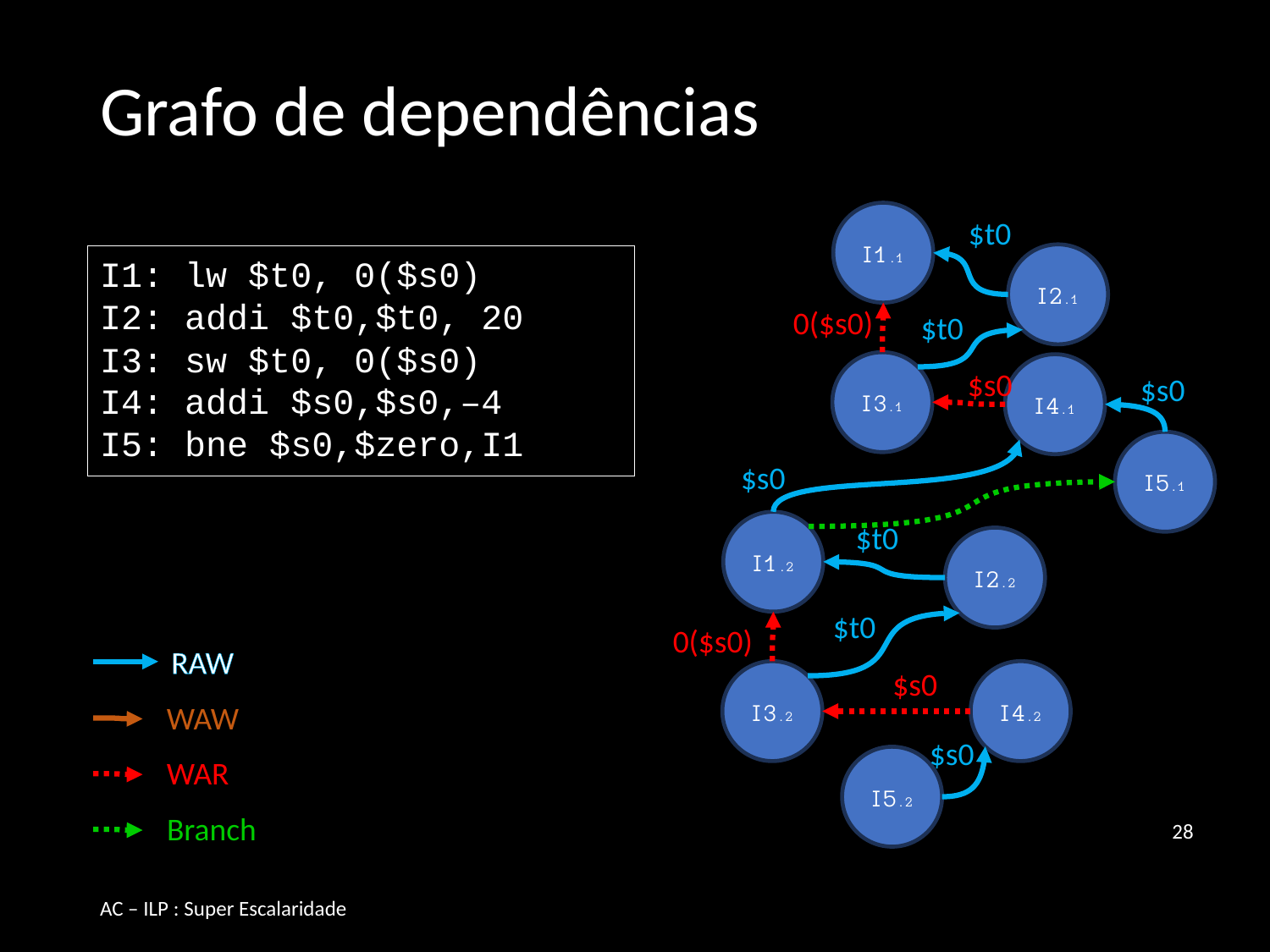

# Grafo de dependências
I1.1
$t0
I2.1
I1: lw $t0, 0($s0)
I2: addi $t0,$t0, 20
I3: sw $t0, 0($s0)
I4: addi $s0,$s0,–4
I5: bne $s0,$zero,I1
0($s0)
$t0
I3.1
I4.1
$s0
$s0
I5.1
$s0
$t0
I1.2
I2.2
$t0
0($s0)
RAW
$s0
I3.2
I4.2
WAW
$s0
I5.2
WAR
Branch
28
AC – ILP : Super Escalaridade